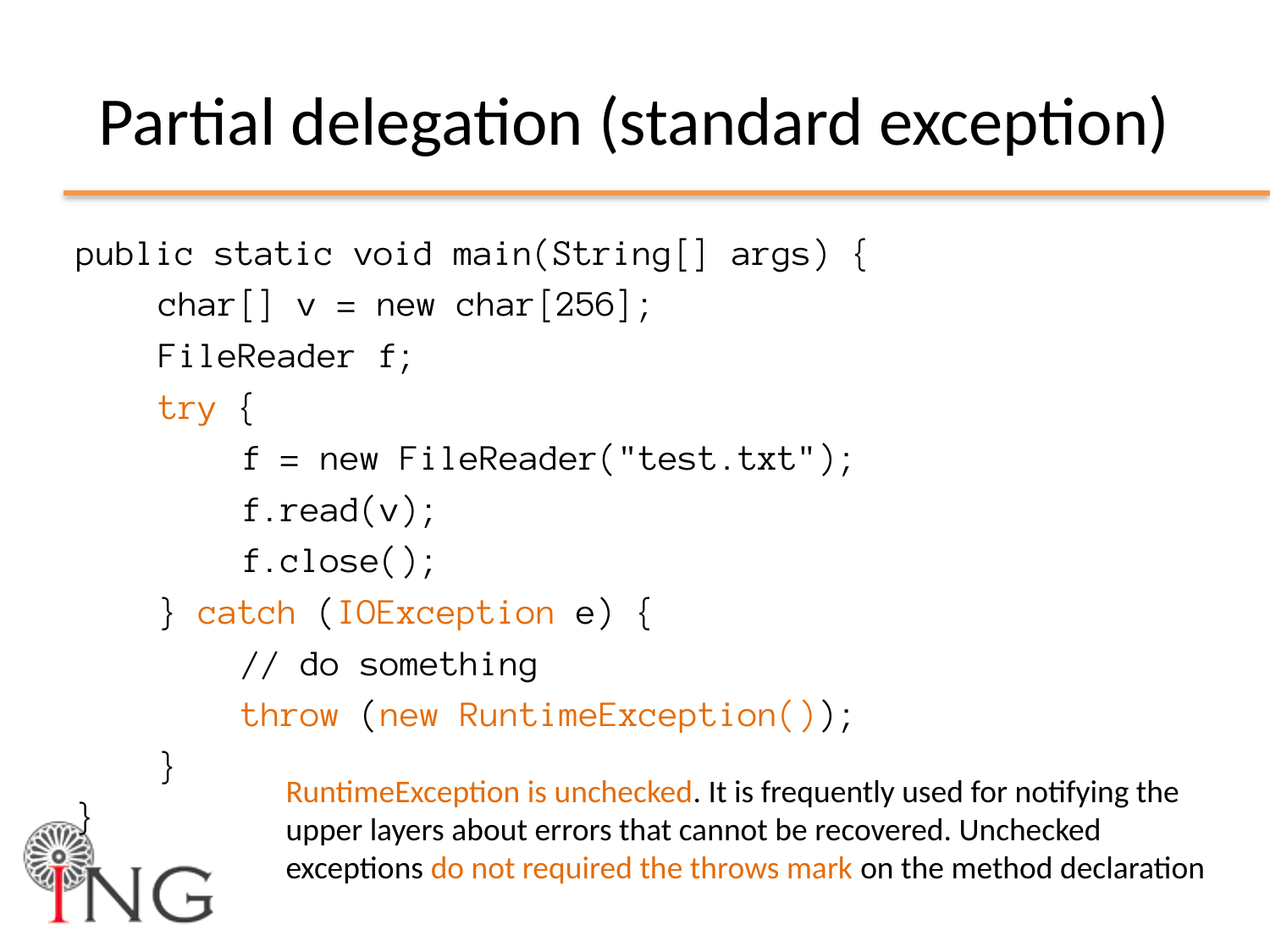

# Partial delegation (standard exception)
public static void main(String[] args) {
	char[] v = new char[256];
	FileReader f;
	try {
		f = new FileReader("test.txt");
		f.read(v);
		f.close();
	} catch (IOException e) {
		// do something
		throw (new RuntimeException());
	}
}

RuntimeException is unchecked. It is frequently used for notifying the upper layers about errors that cannot be recovered. Unchecked exceptions do not required the throws mark on the method declaration